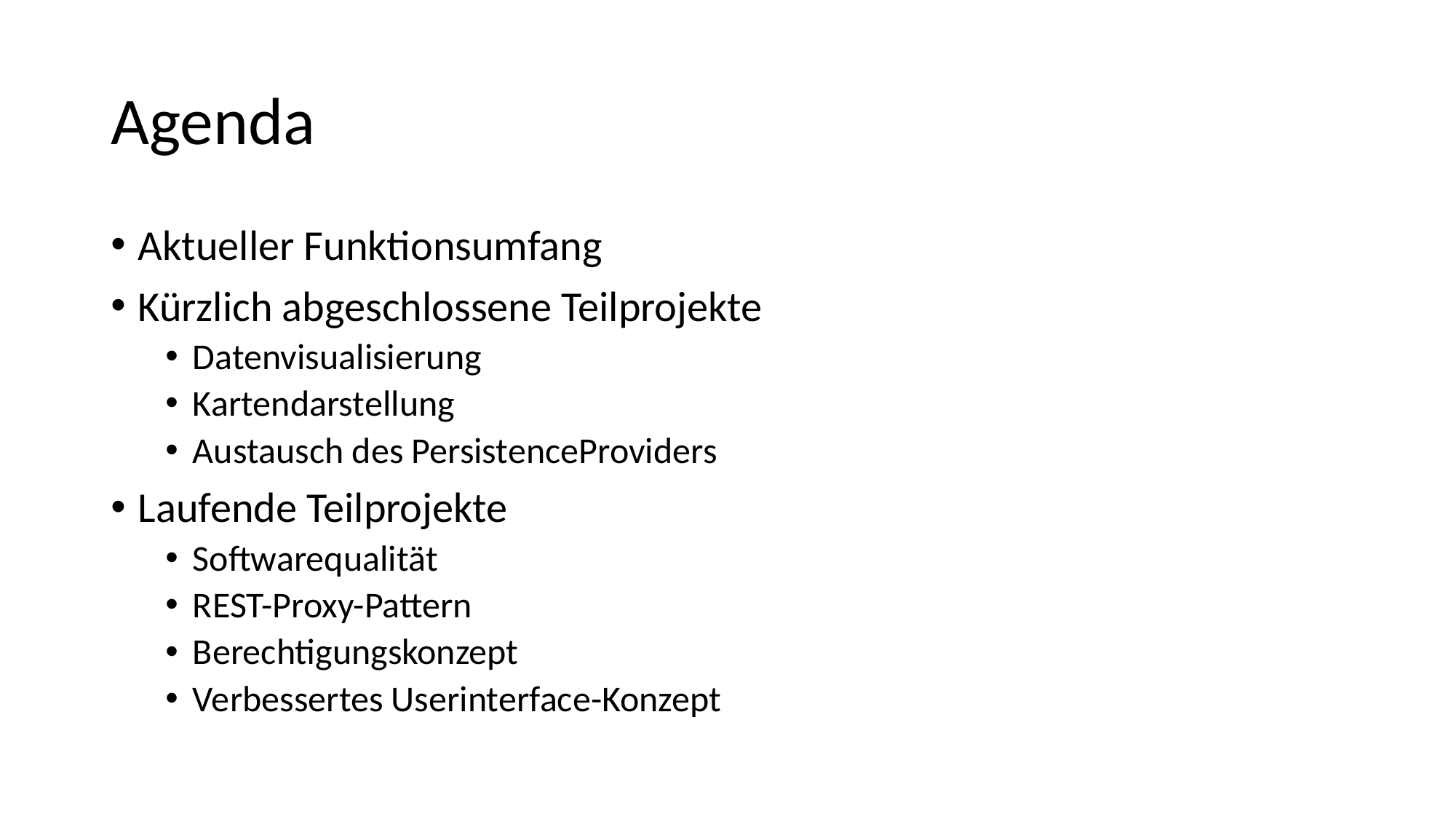

# Agenda
Aktueller Funktionsumfang
Kürzlich abgeschlossene Teilprojekte
Datenvisualisierung
Kartendarstellung
Austausch des PersistenceProviders
Laufende Teilprojekte
Softwarequalität
REST-Proxy-Pattern
Berechtigungskonzept
Verbessertes Userinterface-Konzept